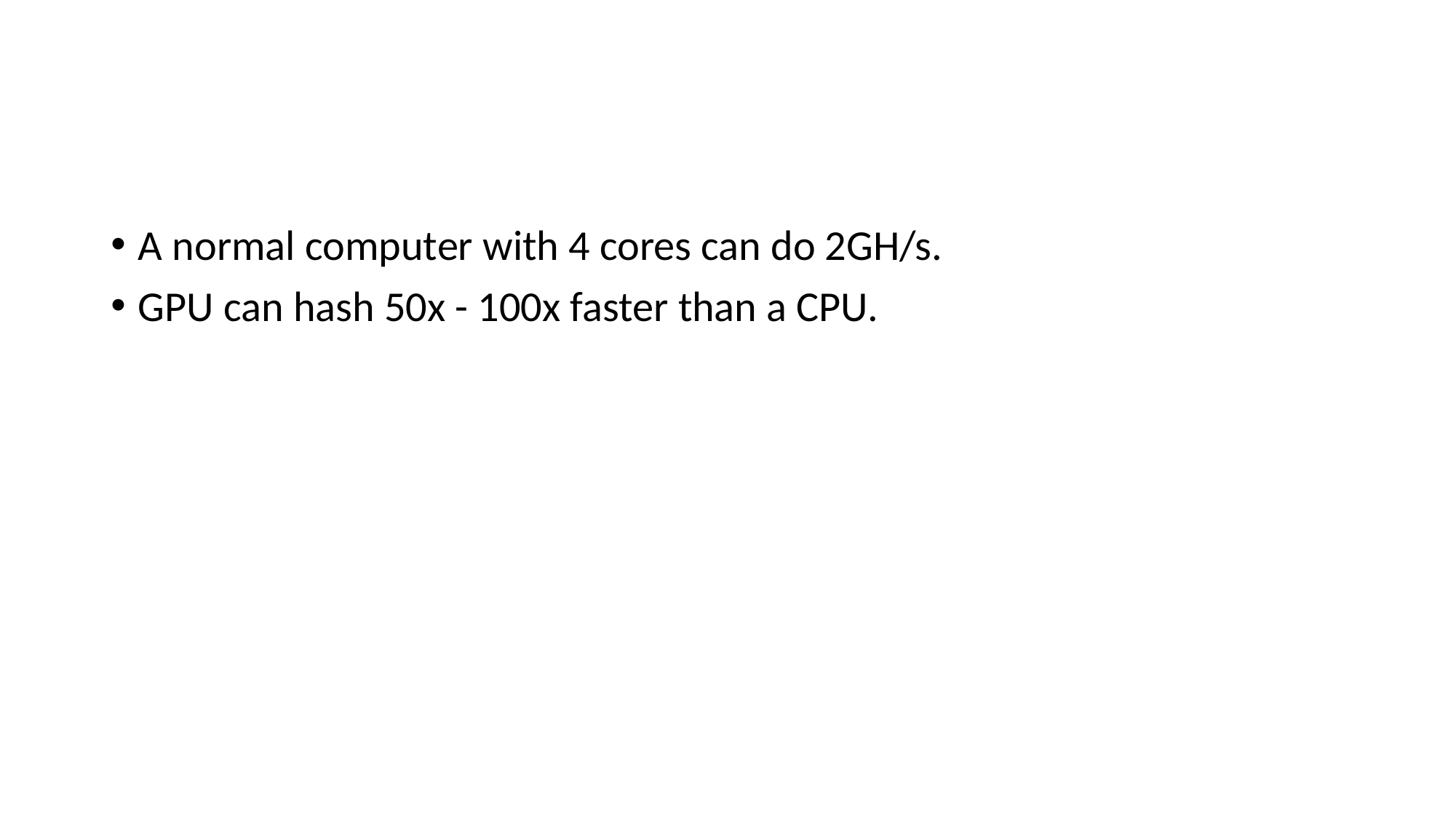

#
A normal computer with 4 cores can do 2GH/s.
GPU can hash 50x - 100x faster than a CPU.